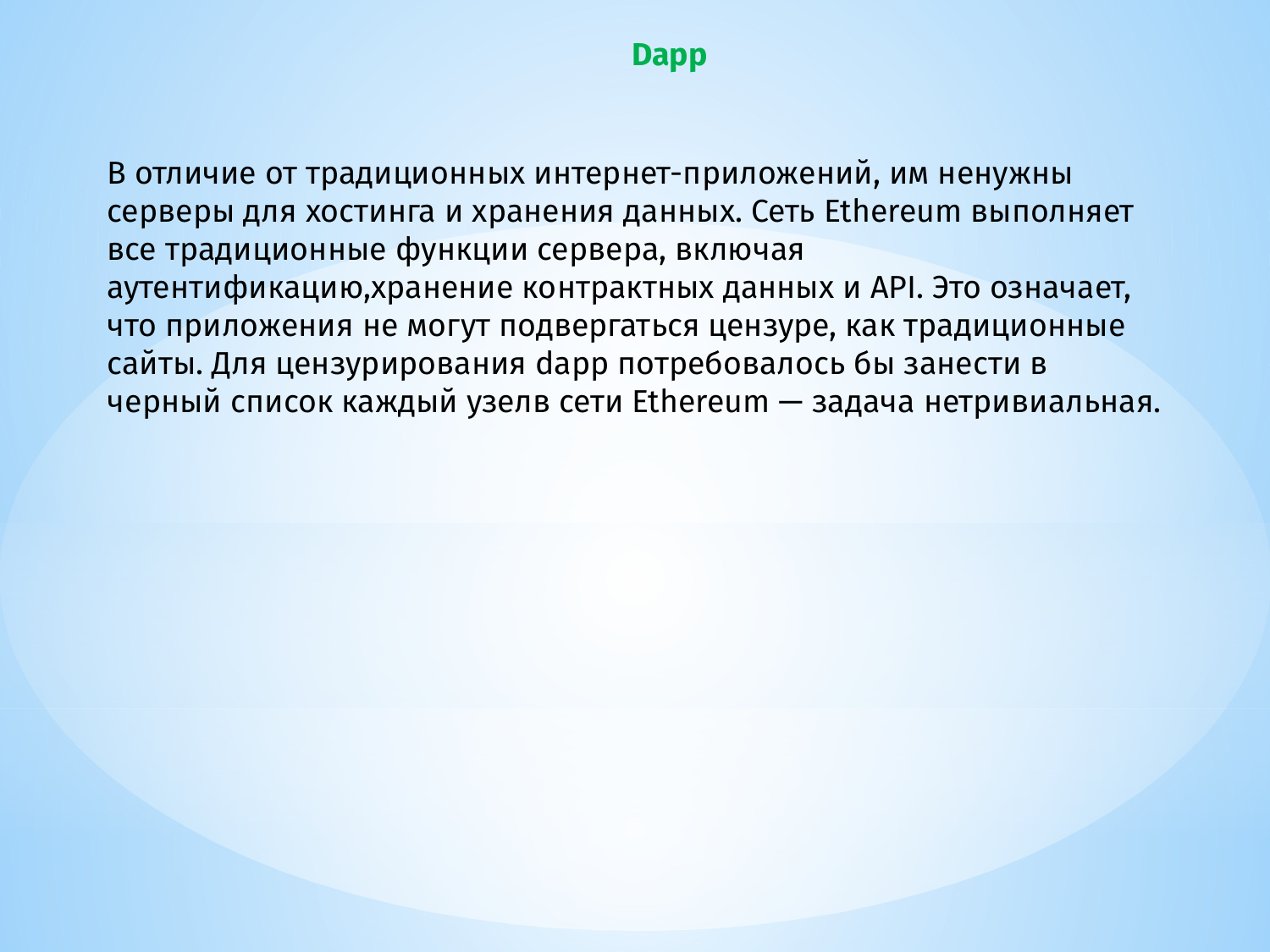

Dapp
В отличие от традиционных интернет-приложений, им ненужны серверы для хостинга и хранения данных. Сеть Ethereum выполняет все традиционные функции сервера, включая аутентификацию,хранение контрактных данных и API. Это означает, что приложения не могут подвергаться цензуре, как традиционные сайты. Для цензурирования dapp потребовалось бы занести в черный список каждый узелв сети Ethereum — задача нетривиальная.